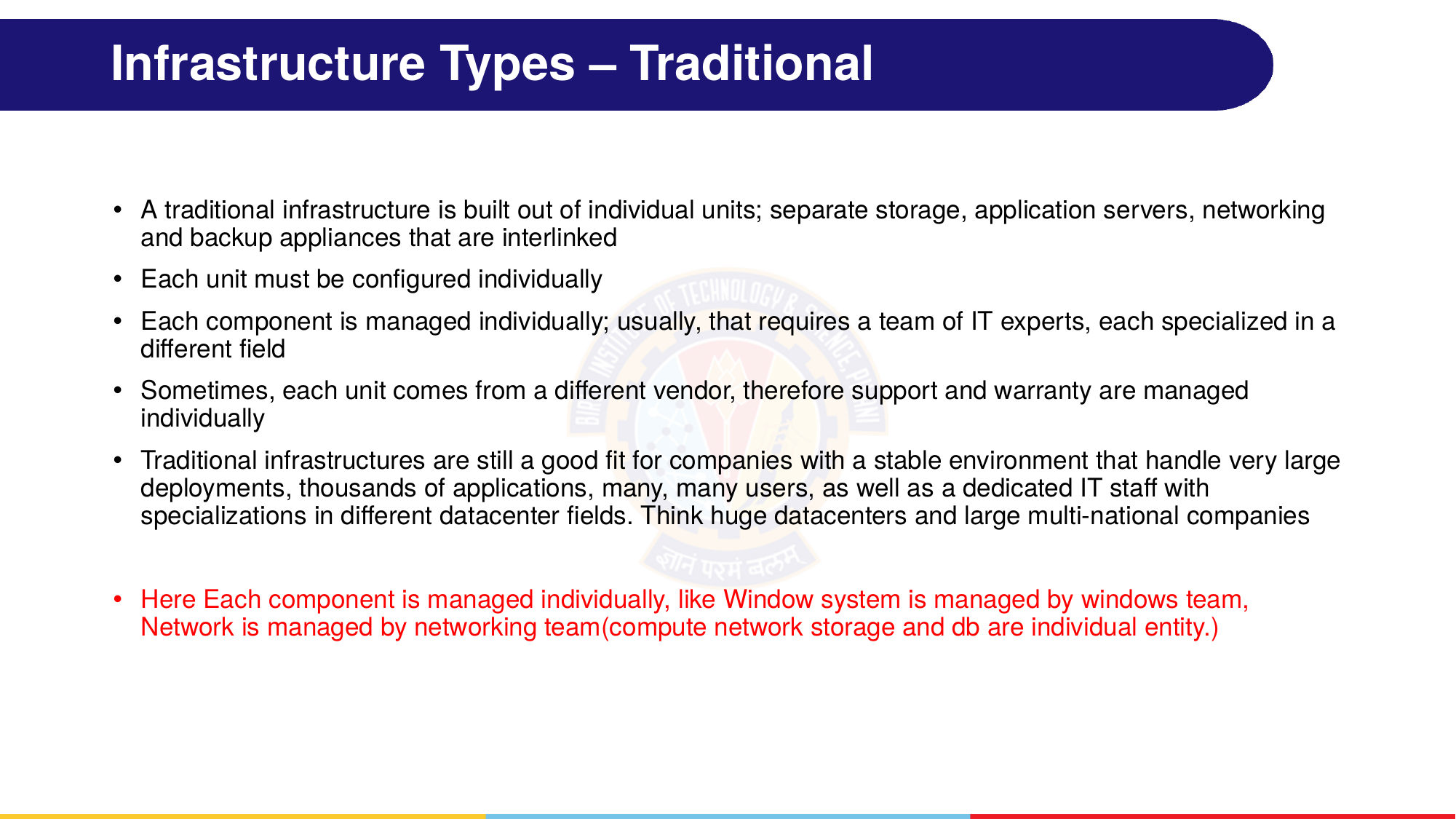

# Infrastructure Types – Traditional
A traditional infrastructure is built out of individual units; separate storage, application servers, networking and backup appliances that are interlinked
Each unit must be configured individually
Each component is managed individually; usually, that requires a team of IT experts, each specialized in a different field
Sometimes, each unit comes from a different vendor, therefore support and warranty are managed individually
Traditional infrastructures are still a good fit for companies with a stable environment that handle very large deployments, thousands of applications, many, many users, as well as a dedicated IT staff with specializations in different datacenter fields. Think huge datacenters and large multi-national companies

Here Each component is managed individually, like Window system is managed by windows team, Network is managed by networking team(compute network storage and db are individual entity.)